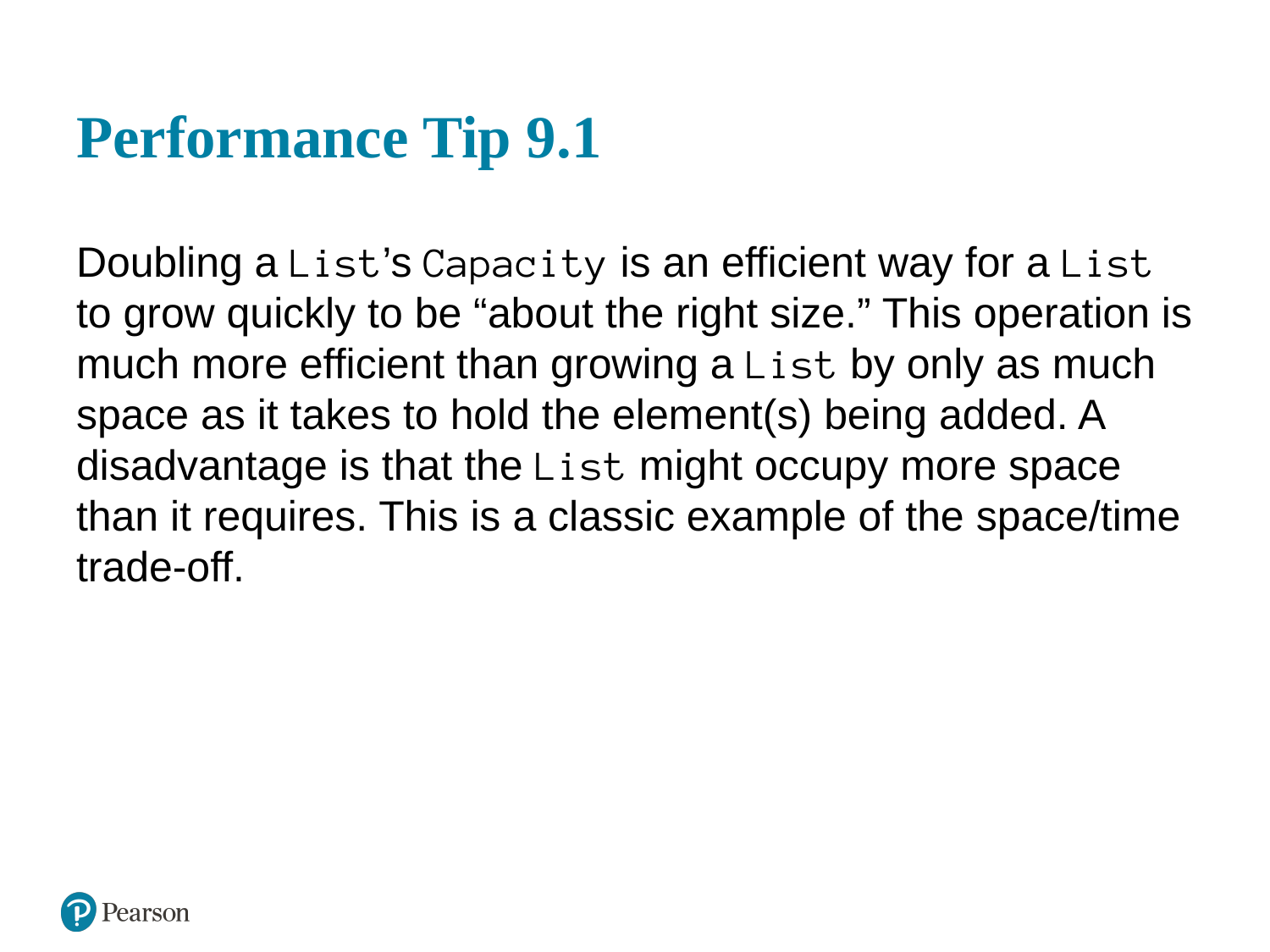

# Performance Tip 9.1
Doubling a List’s Capacity is an efficient way for a List to grow quickly to be “about the right size.” This operation is much more efficient than growing a List by only as much space as it takes to hold the element(s) being added. A disadvantage is that the List might occupy more space than it requires. This is a classic example of the space/time trade-off.